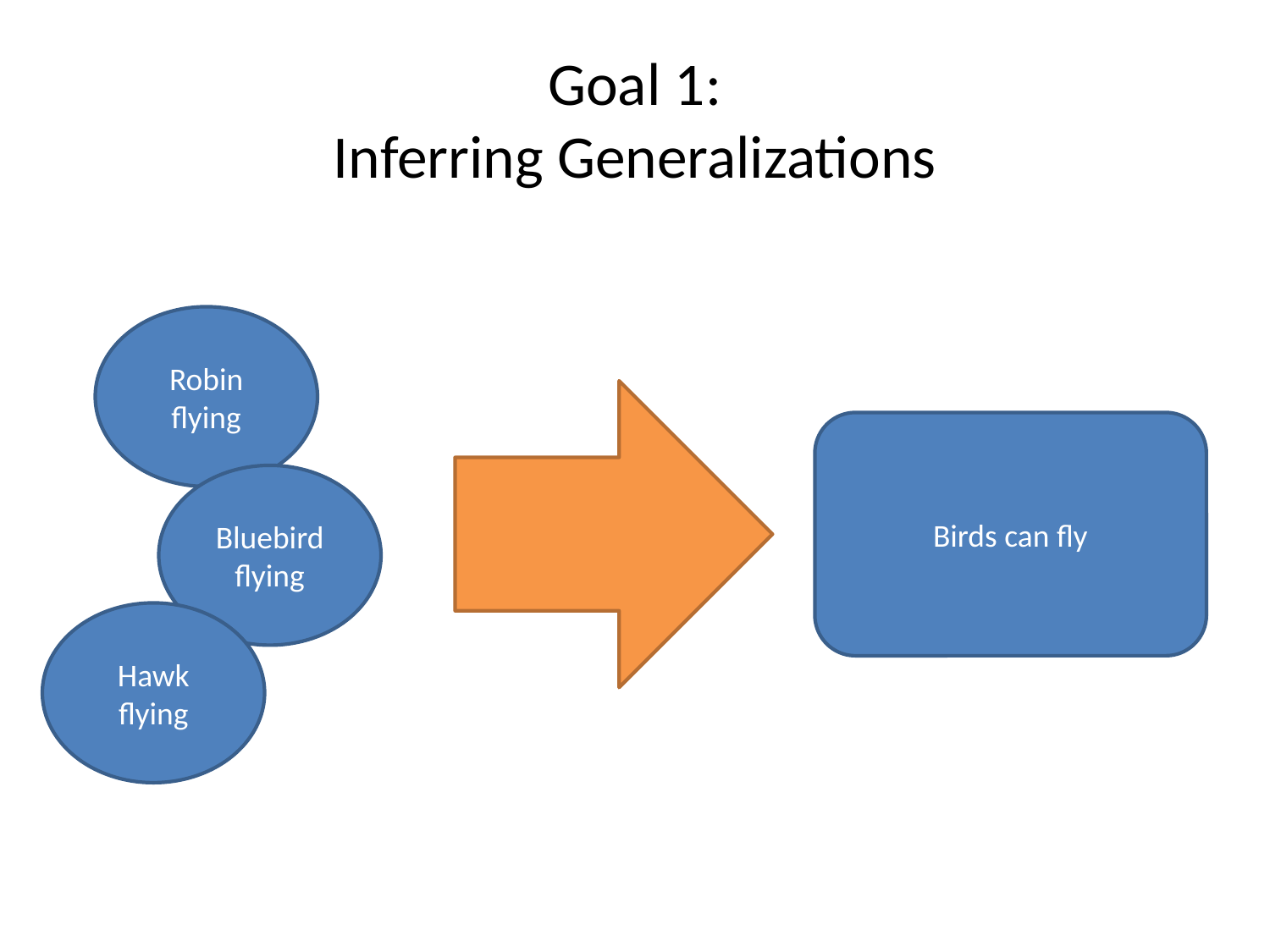

# Goal 1: Inferring Generalizations
Robin
flying

Birds can fly
Bluebird
flying
Hawk
flying